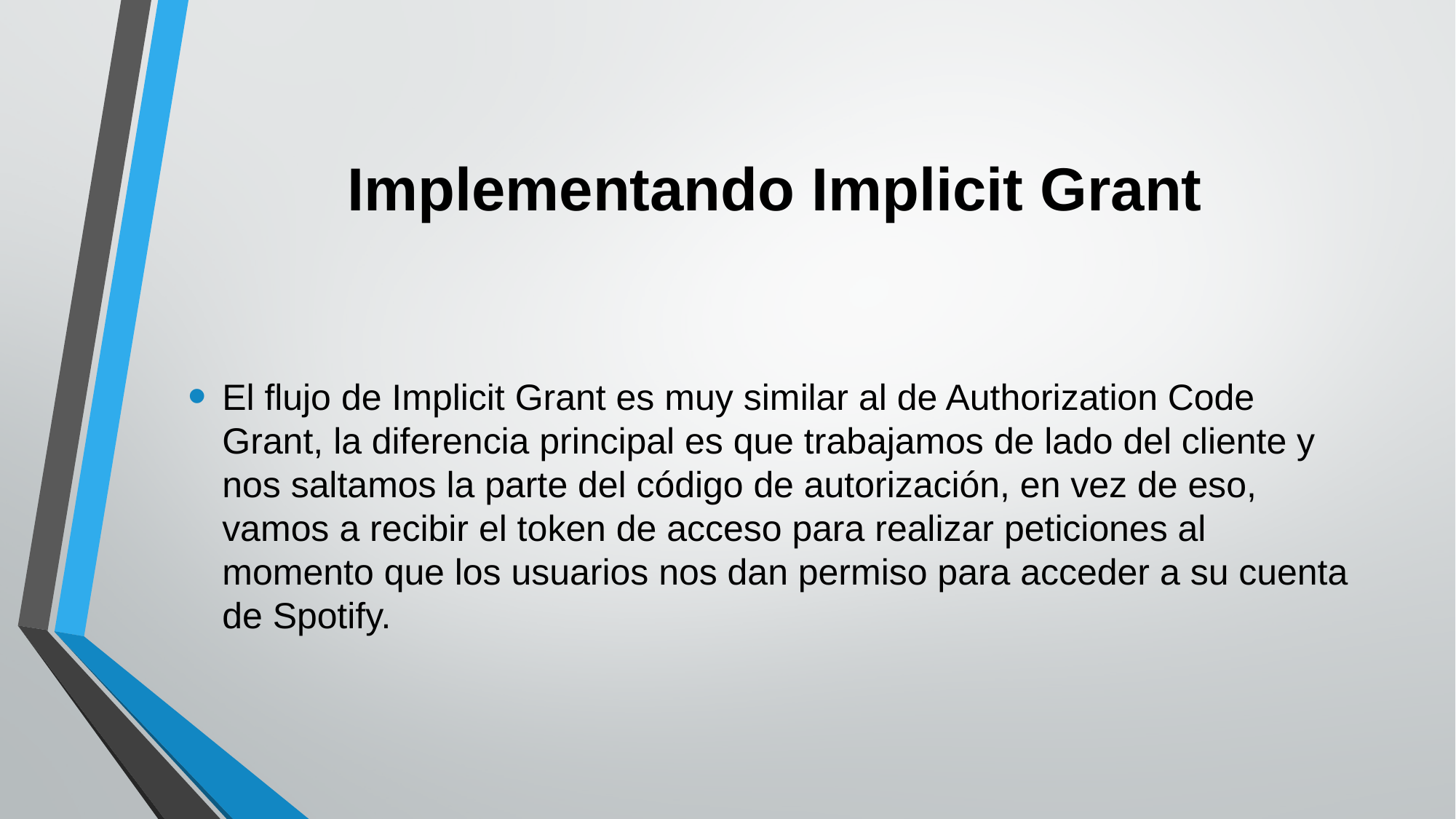

# Implementando Implicit Grant
El flujo de Implicit Grant es muy similar al de Authorization Code Grant, la diferencia principal es que trabajamos de lado del cliente y nos saltamos la parte del código de autorización, en vez de eso, vamos a recibir el token de acceso para realizar peticiones al momento que los usuarios nos dan permiso para acceder a su cuenta de Spotify.